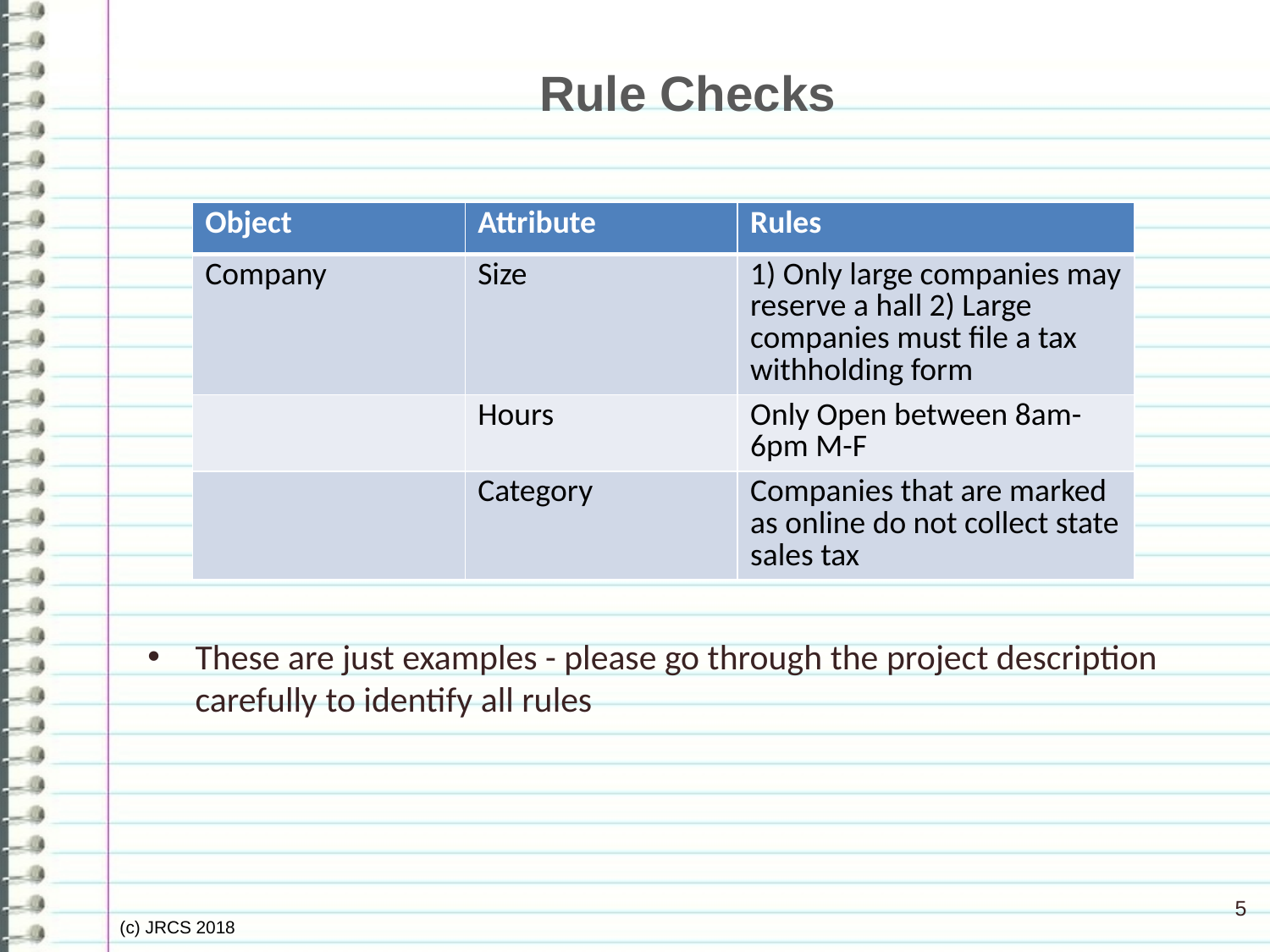

# Rule Checks

These are just examples - please go through the project description carefully to identify all rules

| Object | Attribute | Rules |
| --- | --- | --- |
| Company | Size | 1) Only large companies may reserve a hall 2) Large companies must file a tax withholding form |
|  | Hours | Only Open between 8am-6pm M-F |
|  | Category | Companies that are marked as online do not collect state sales tax |
5